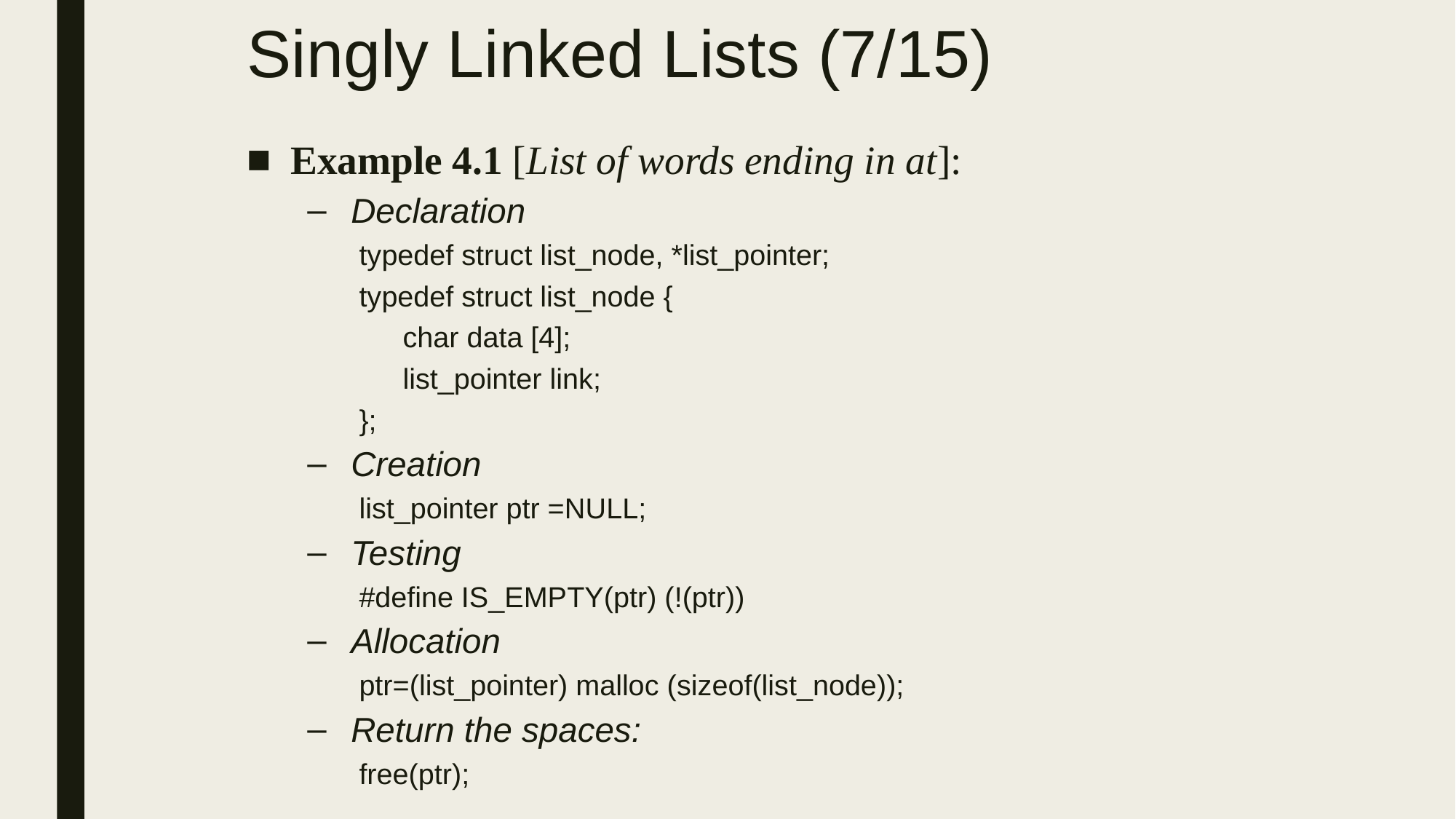

# Singly Linked Lists (7/15)
Example 4.1 [List of words ending in at]:
Declaration
typedef struct list_node, *list_pointer;
typedef struct list_node {
	char data [4];
	list_pointer link;
};
Creation
list_pointer ptr =NULL;
Testing
#define IS_EMPTY(ptr) (!(ptr))
Allocation
ptr=(list_pointer) malloc (sizeof(list_node));
Return the spaces:
free(ptr);